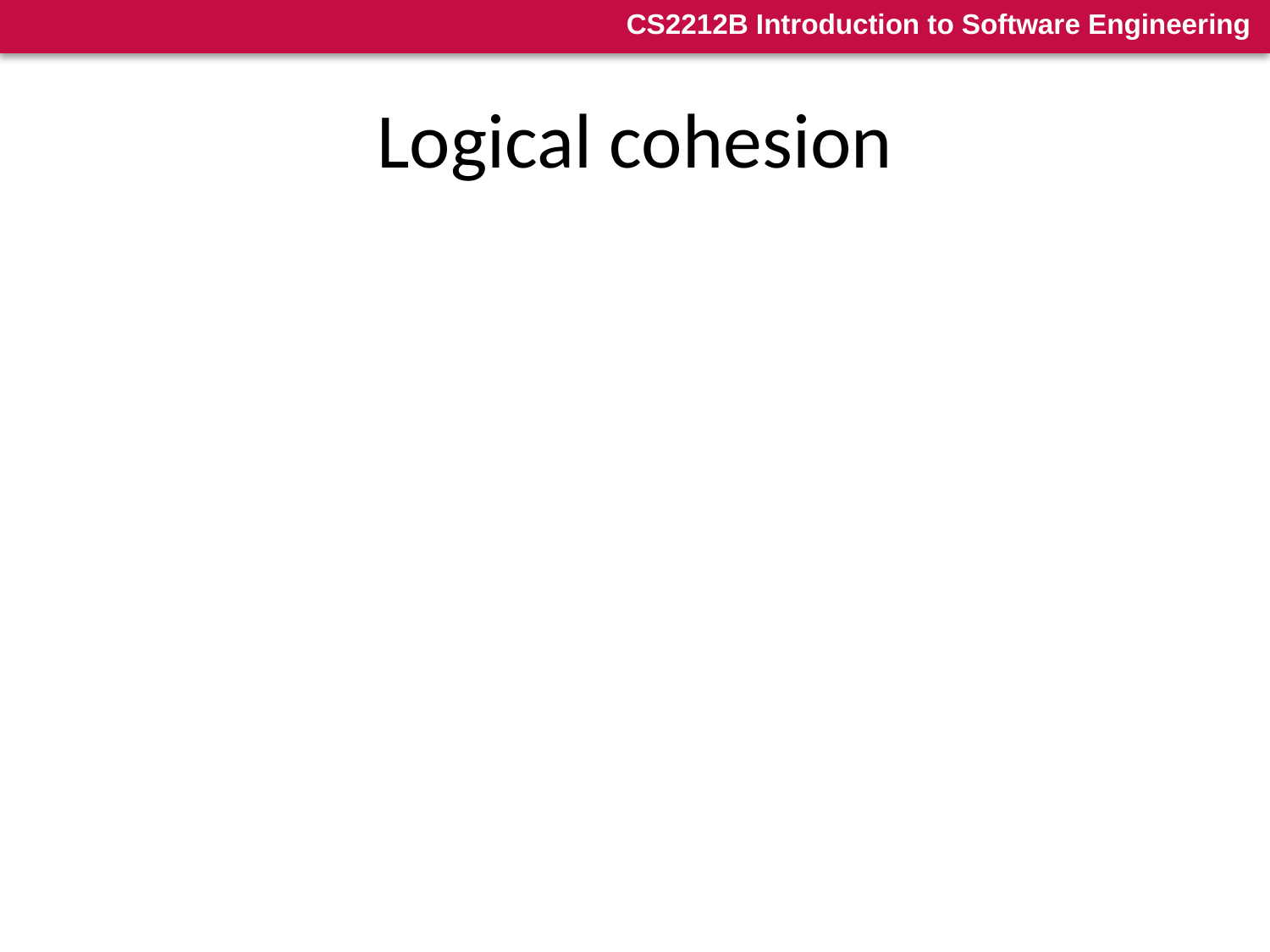

# Logical cohesion
A “template” implementation of a number of quite different operations that share some basic course of action
variation is achieved through parameters
“logic” - here: the internal workings of a module

Problems:
Results in hard to understand modules with complicated logic
Undesirable coupling between operations

Usually should be refactored to separate the different operations